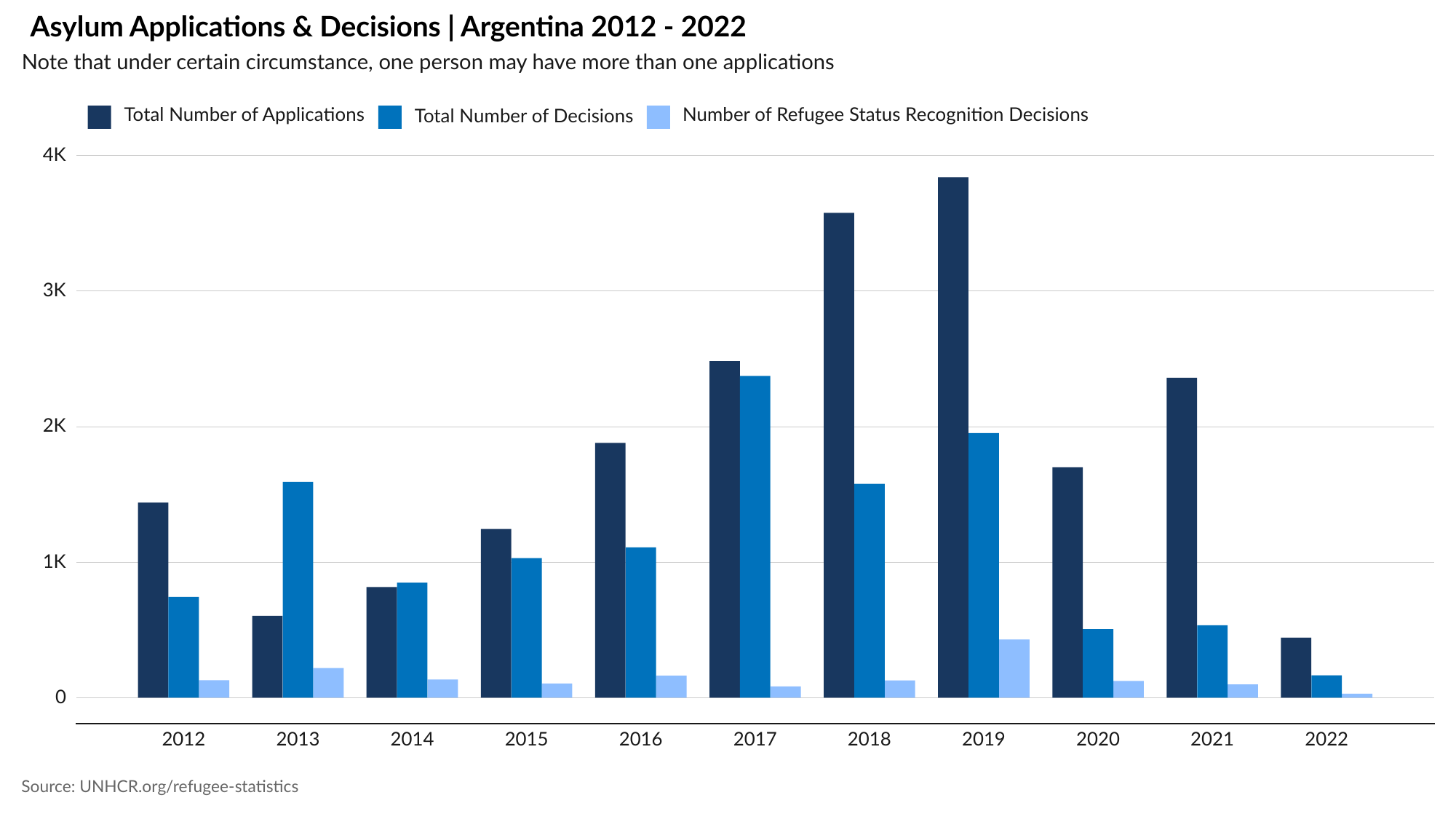

Asylum Applications & Decisions | Argentina 2012 - 2022
Note that under certain circumstance, one person may have more than one applications

Number of Refugee Status Recognition Decisions
Total Number of Applications
Total Number of Decisions
4K

3K

2K

1K

0

2013
2015
2016
2018
2012
2014
2017
2019
2020
2021
2022
Source: UNHCR.org/refugee-statistics